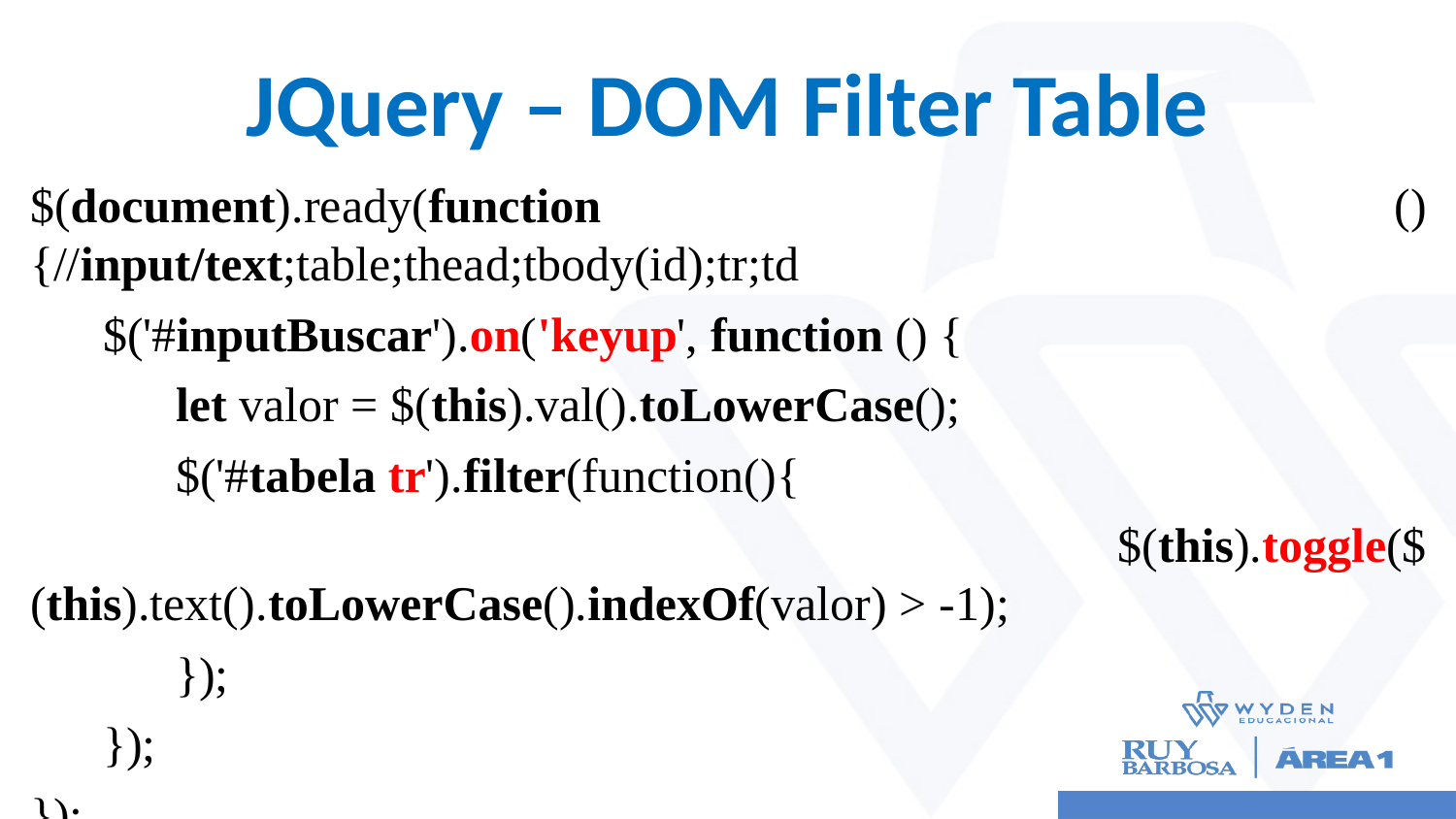

# JQuery – DOM Filter Table
$(document).ready(function () {//input/text;table;thead;tbody(id);tr;td
      $('#inputBuscar').on('keyup', function () {
            let valor = $(this).val().toLowerCase();
            $('#tabela tr').filter(function(){
              	$(this).toggle($(this).text().toLowerCase().indexOf(valor) > -1);
            });
      });
});